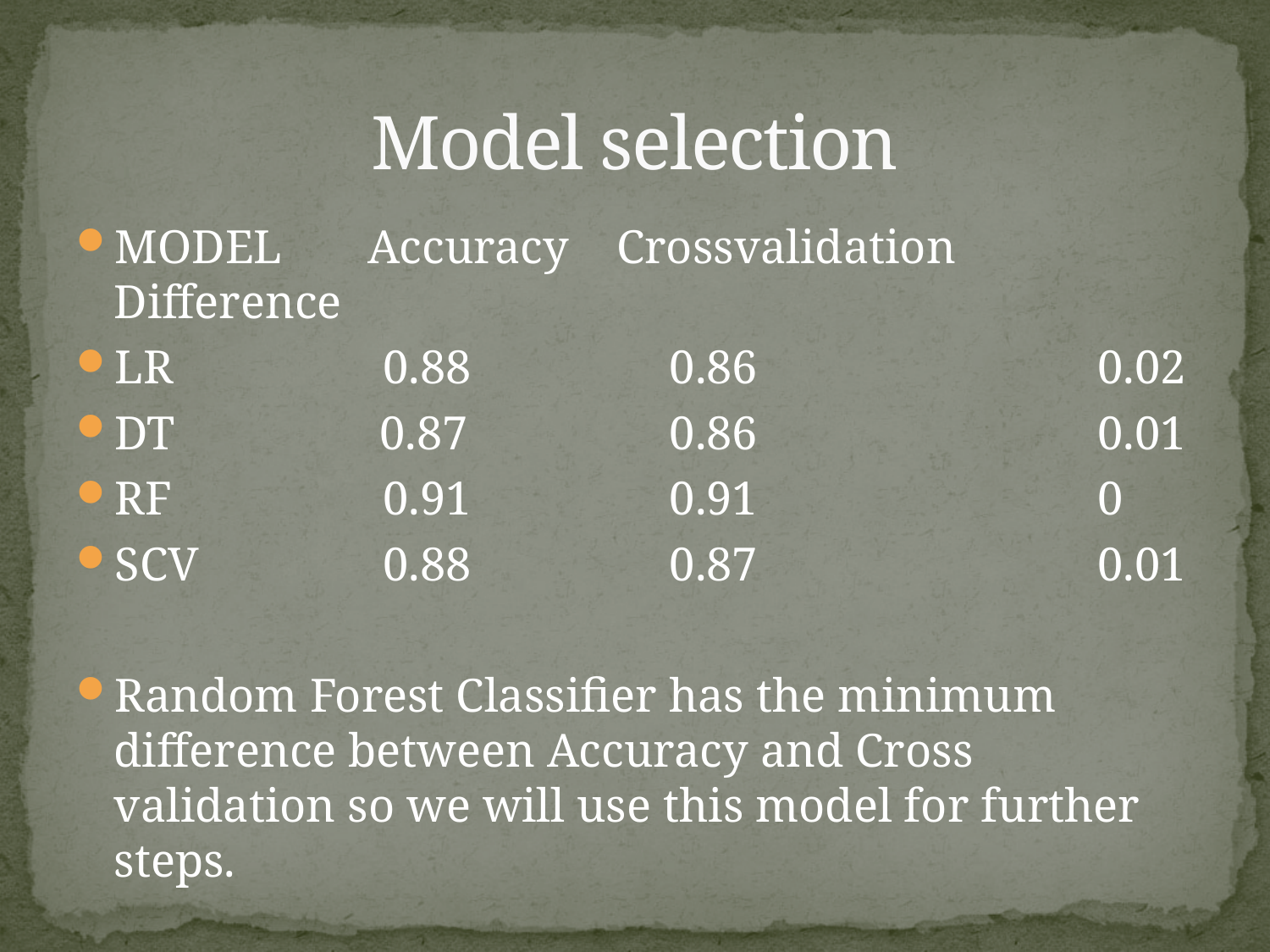

# Model selection
MODEL	Accuracy    Crossvalidation    Difference
LR	            0.88		    0.86		        0.02
DT	        	 0.87		    0.86		        0.01
RF	            0.91		    0.91 		        0
SCV	            0.88		    0.87		        0.01

Random Forest Classifier has the minimum difference between Accuracy and Cross validation so we will use this model for further steps.